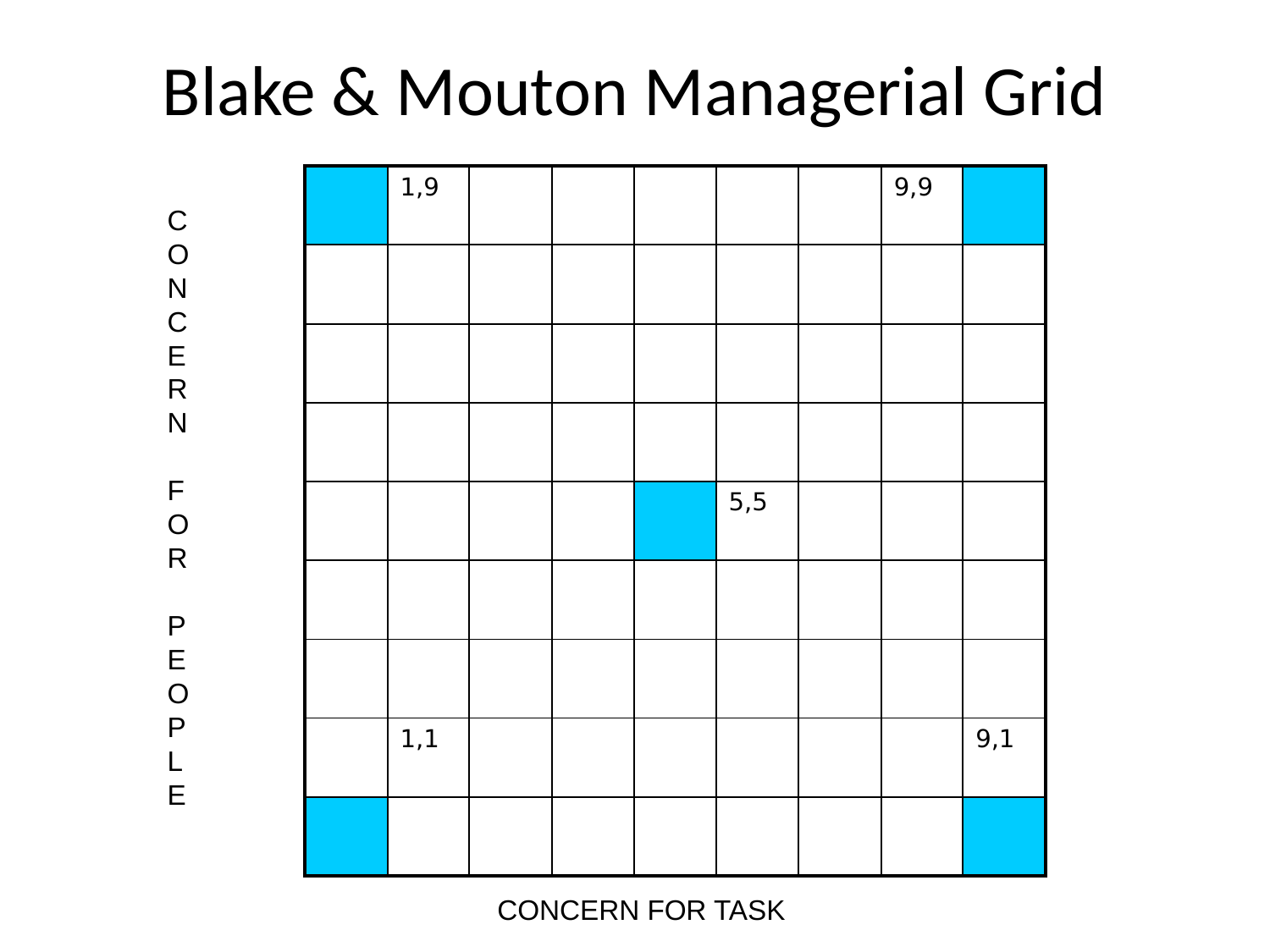

# Blake & Mouton Managerial Grid
|  | 1,9 |  |  |  |  |  | 9,9 |  |
| --- | --- | --- | --- | --- | --- | --- | --- | --- |
|  |  |  |  |  |  |  |  |  |
|  |  |  |  |  |  |  |  |  |
|  |  |  |  |  |  |  |  |  |
|  |  |  |  |  | 5,5 |  |  |  |
|  |  |  |  |  |  |  |  |  |
|  |  |  |  |  |  |  |  |  |
|  | 1,1 |  |  |  |  |  |  | 9,1 |
|  |  |  |  |  |  |  |  |  |
C
O
N
C
E
R
N

F
O
R

P
E
O
P
L
E
CONCERN FOR TASK